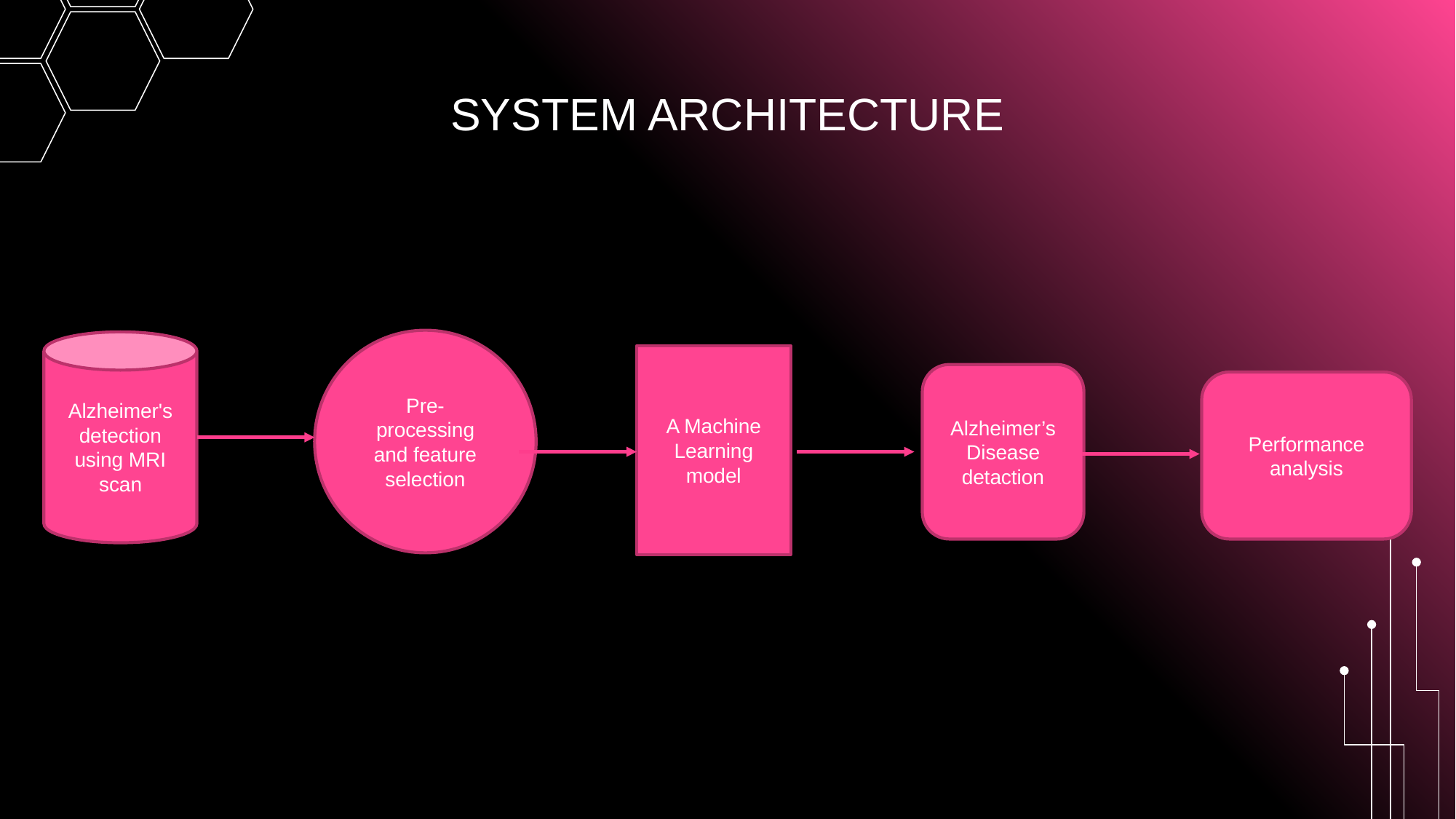

# SYSTEM ARCHITECTURE
Pre-processing and feature selection
Alzheimer's detection using MRI scan
A Machine Learning model
Alzheimer’s
Disease detaction
Performance analysis